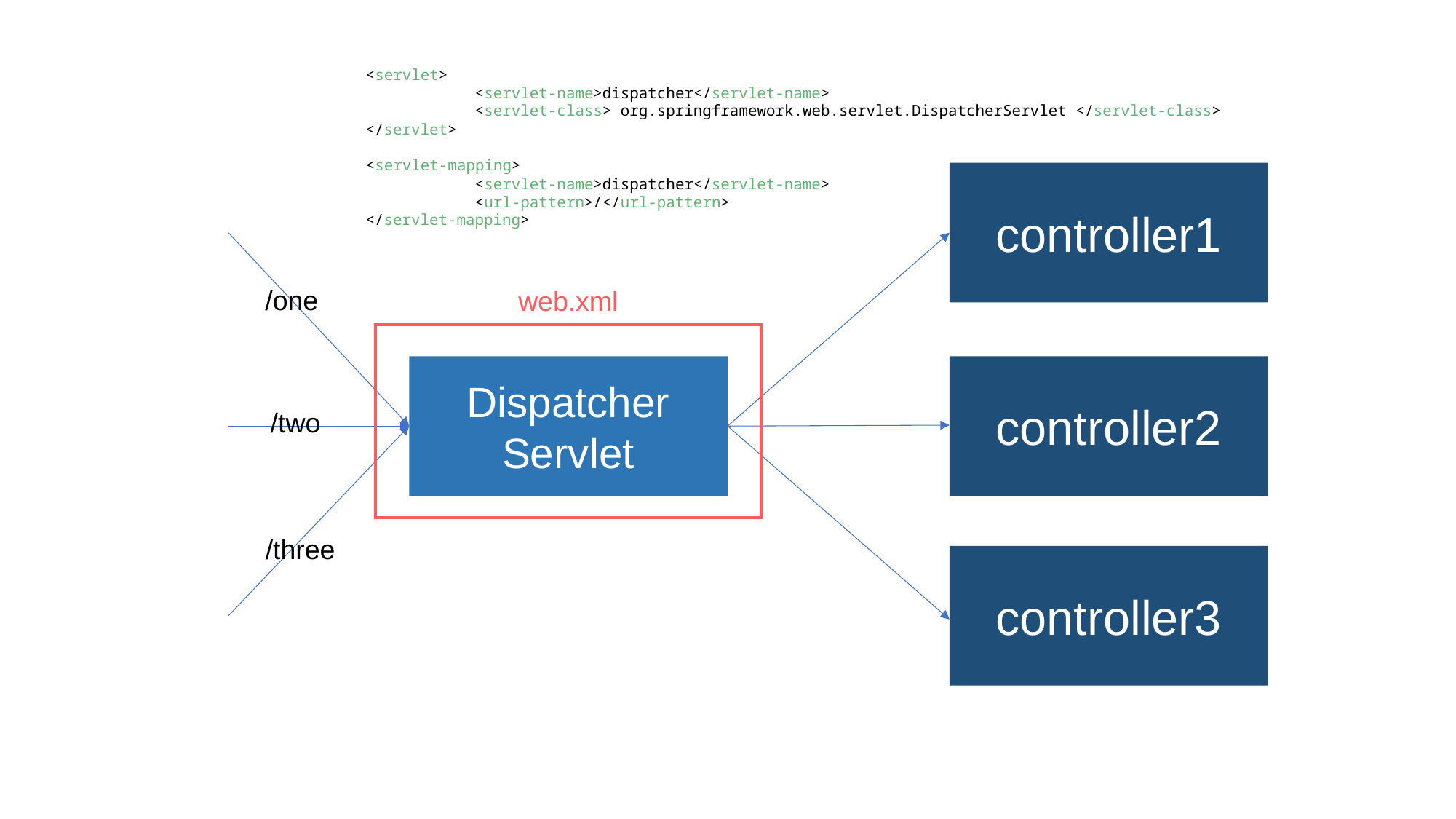

<servlet>
	<servlet-name>dispatcher</servlet-name>
	<servlet-class> org.springframework.web.servlet.DispatcherServlet </servlet-class>
</servlet>

<servlet-mapping>
	<servlet-name>dispatcher</servlet-name>
	<url-pattern>/</url-pattern>
</servlet-mapping>
controller1
/one
web.xml

controller2
Dispatcher
Servlet
/two
/three
controller3